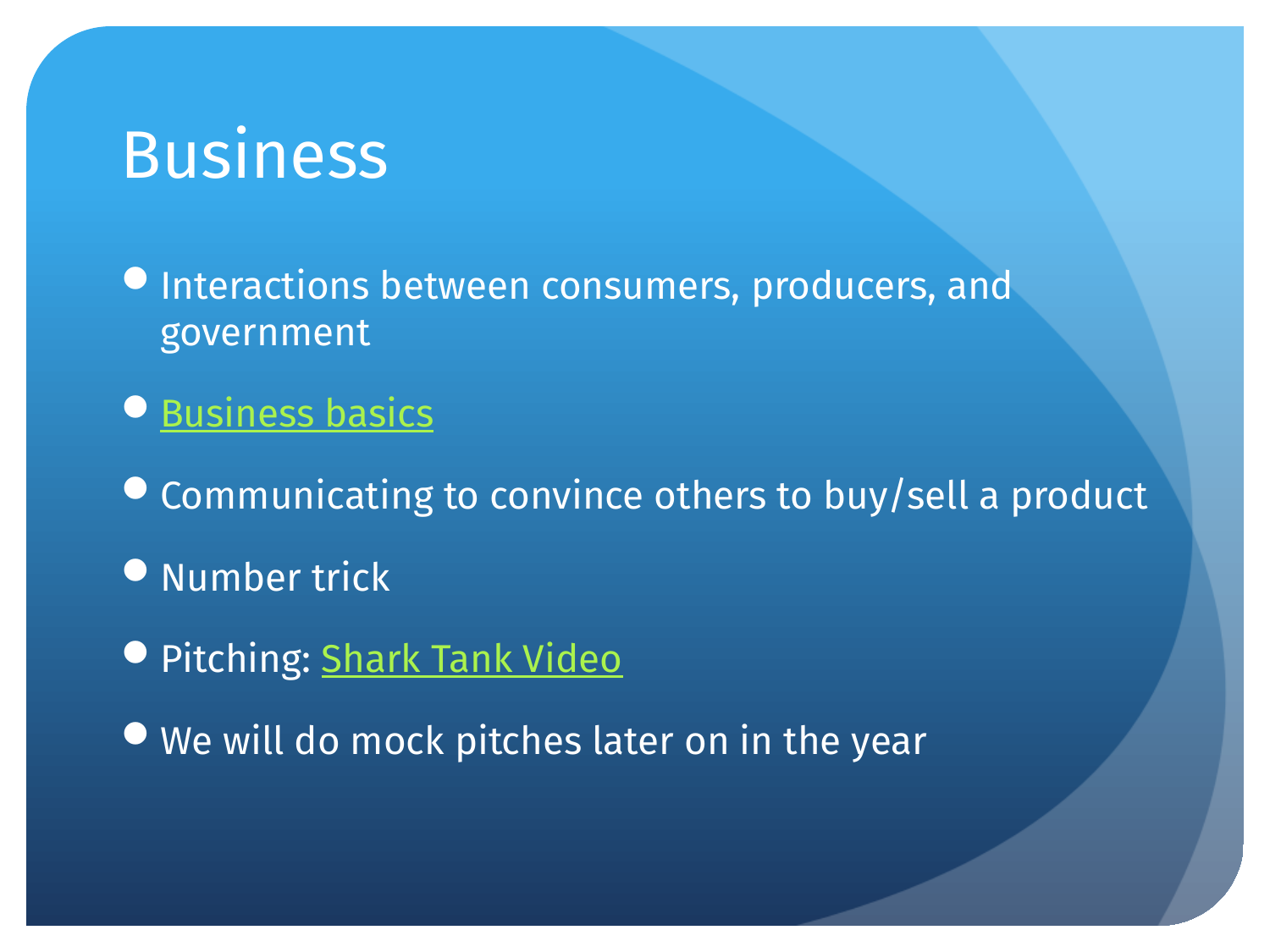

# Business
Interactions between consumers, producers, and government
Business basics
Communicating to convince others to buy/sell a product
Number trick
Pitching: Shark Tank Video
We will do mock pitches later on in the year